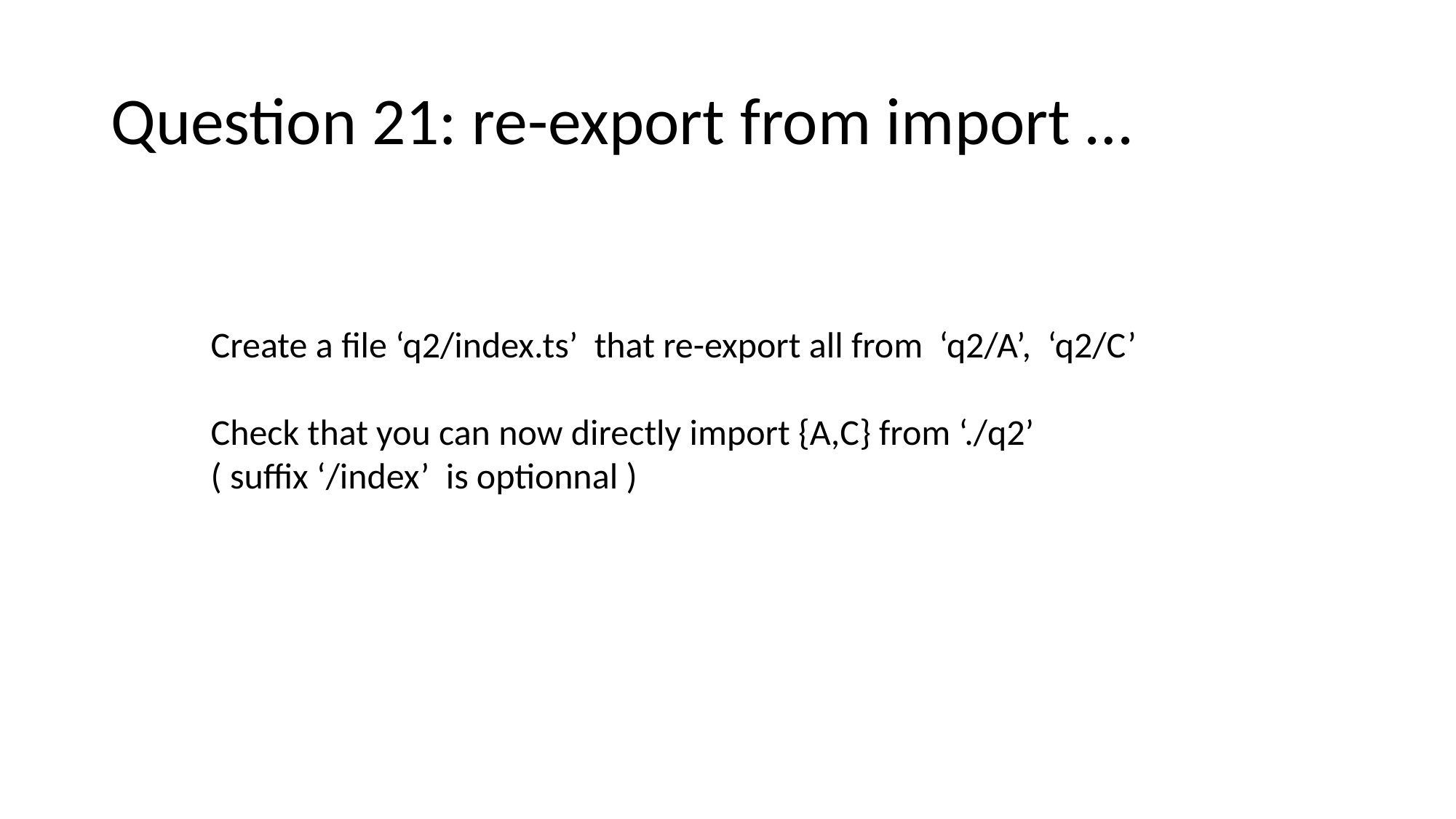

# Question 21: re-export from import …
Create a file ‘q2/index.ts’  that re-export all from  ‘q2/A’,  ‘q2/C’

Check that you can now directly import {A,C} from ‘./q2’
( suffix ‘/index’  is optionnal )